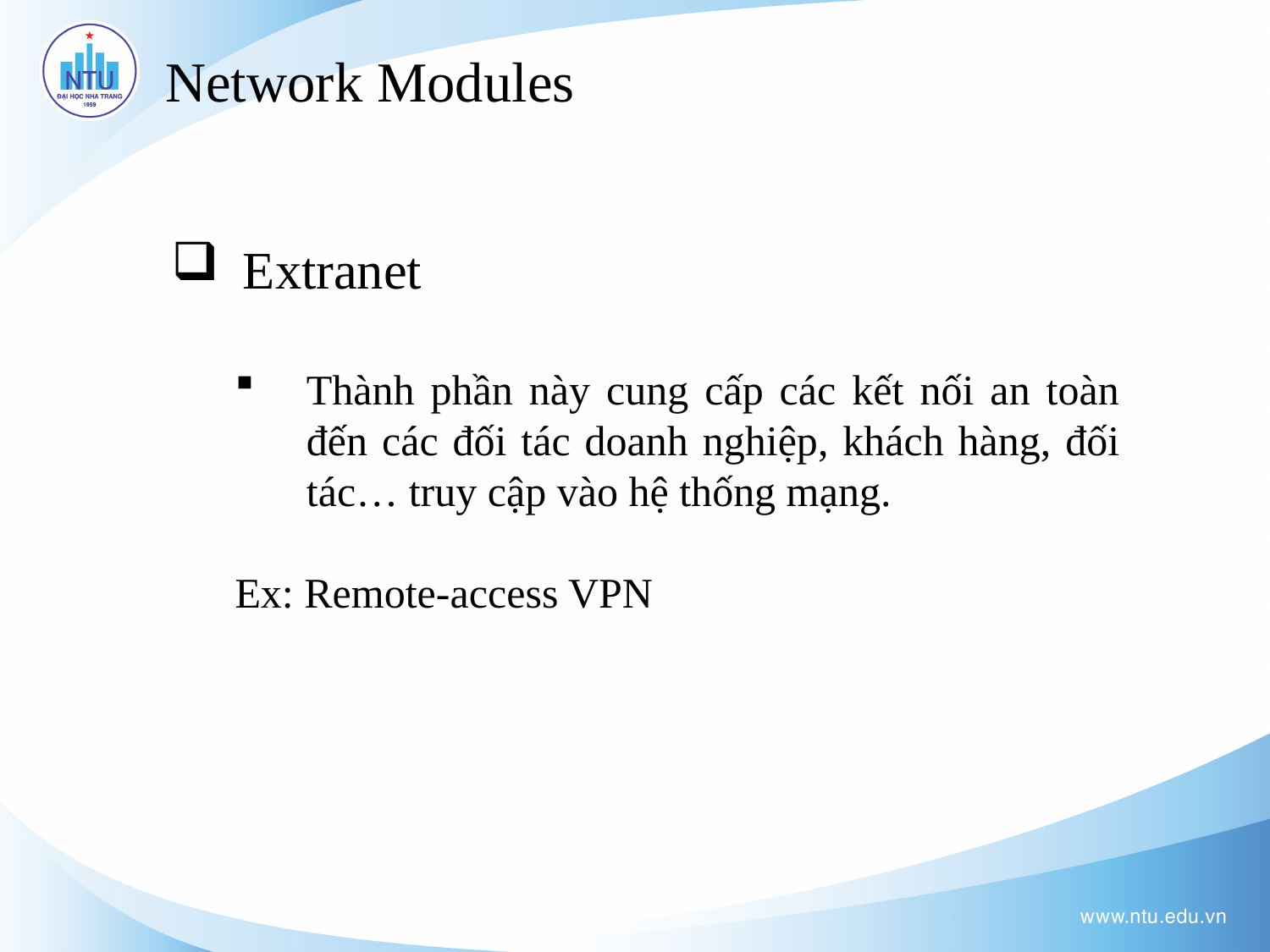

Network Modules
Extranet

Thành phần này cung cấp các kết nối an toàn đến các đối tác doanh nghiệp, khách hàng, đối tác… truy cập vào hệ thống mạng.

Ex: Remote-access VPN